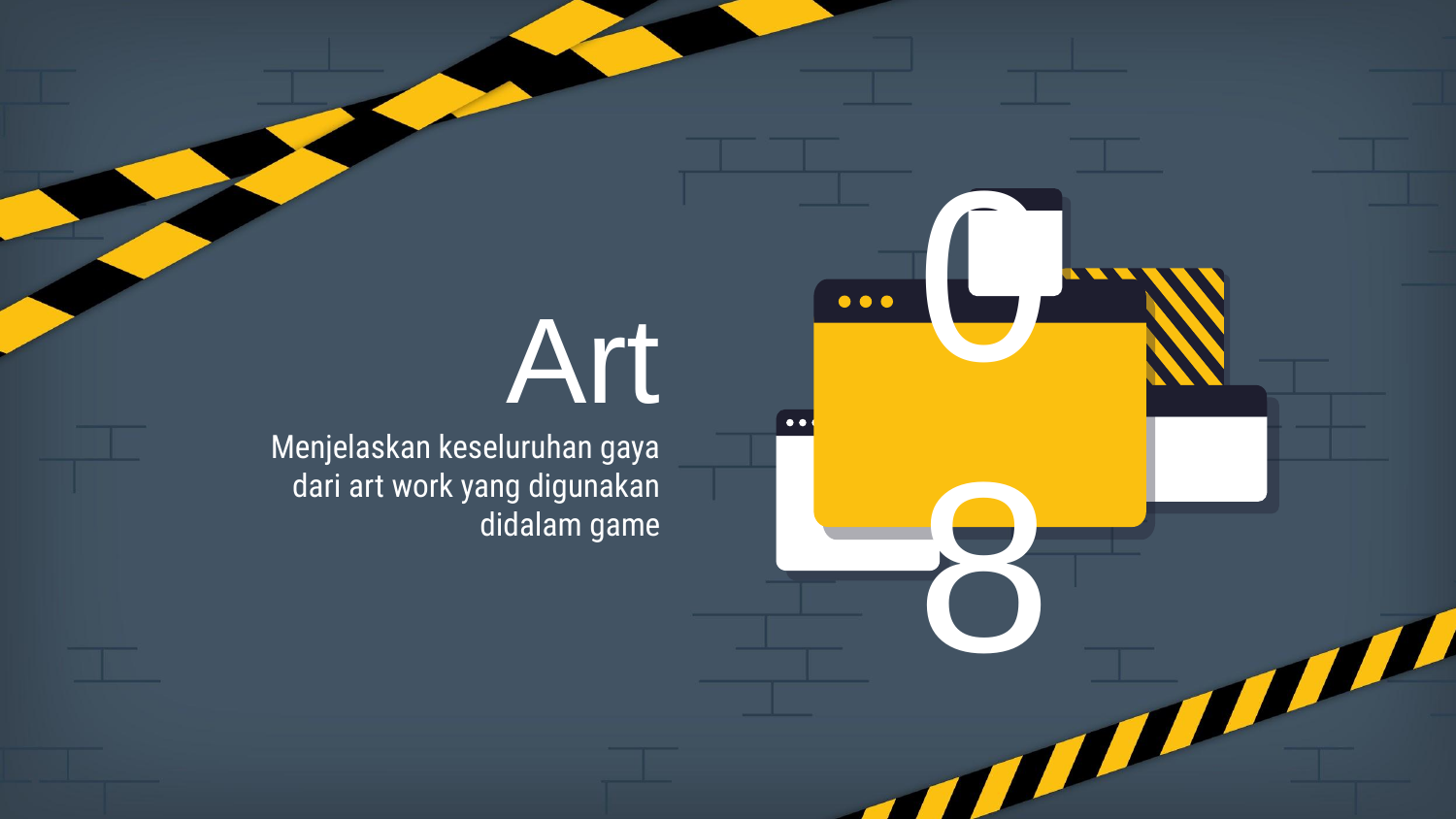

# Art
08

Menjelaskan keseluruhan gaya dari art work yang digunakan didalam game